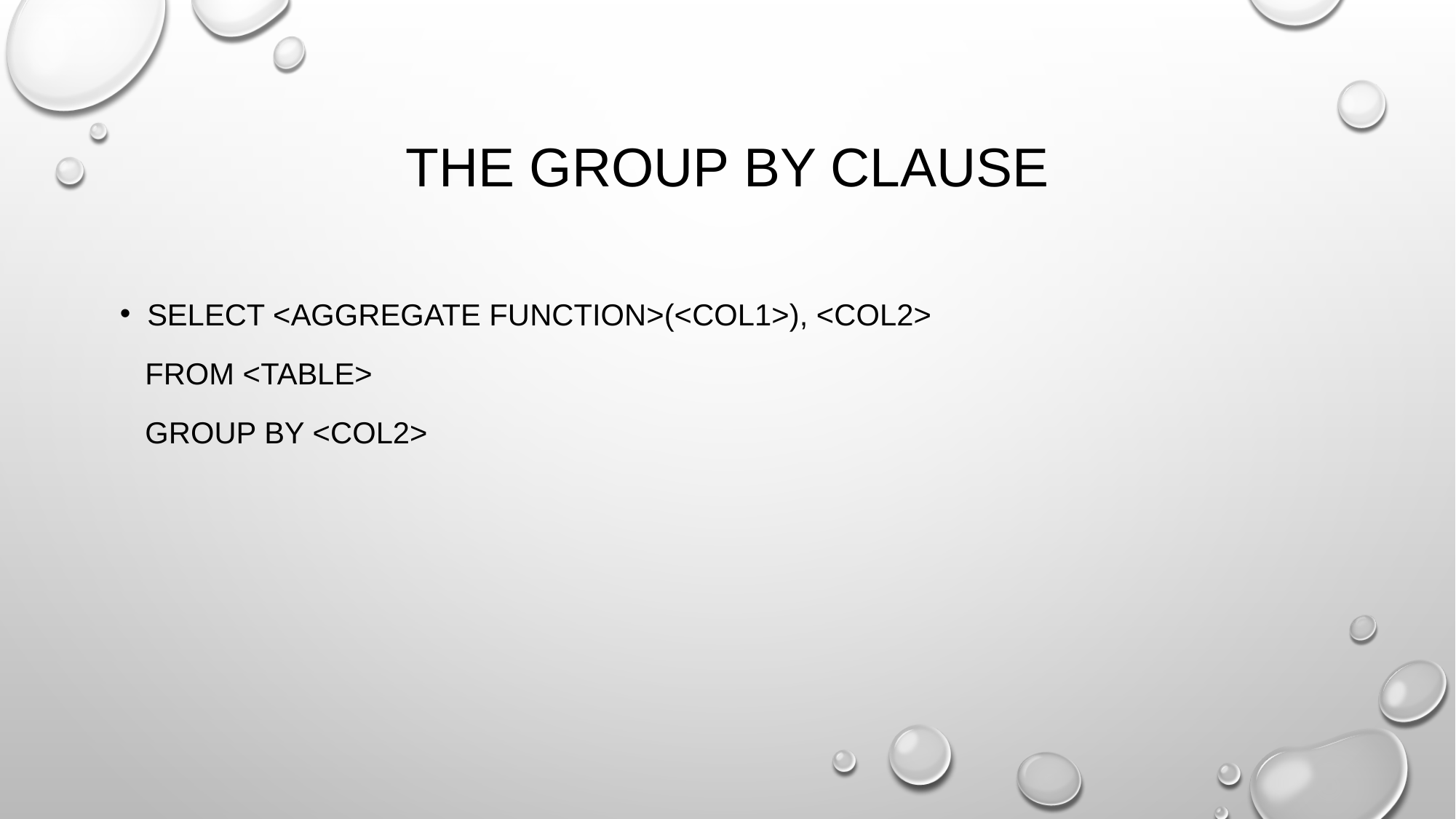

# The GROUP BY Clause
SELECT <aggregate function>(<col1>), <col2>
   FROM <table>
   GROUP BY <col2>